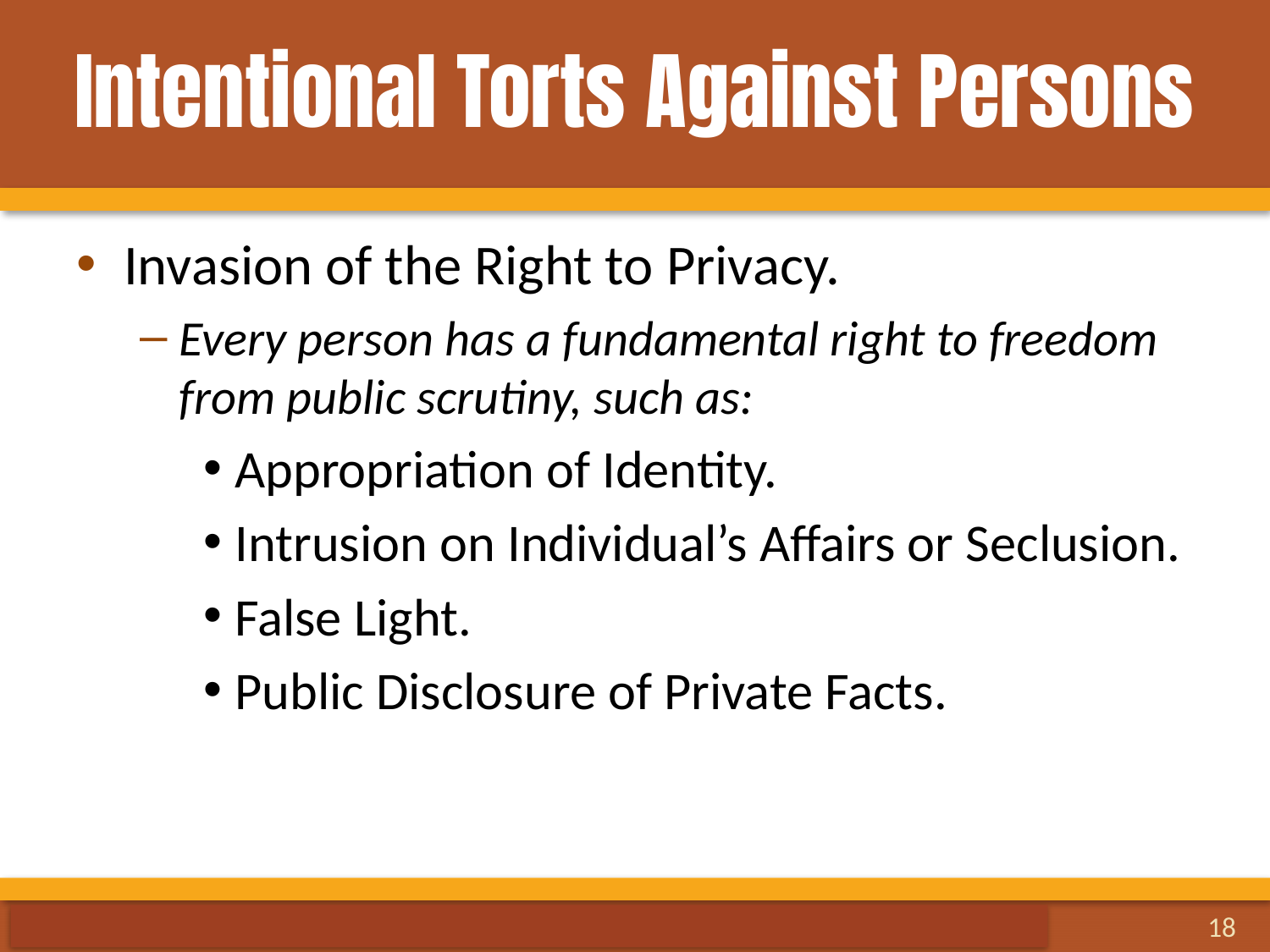

# Intentional Torts Against Persons
Invasion of the Right to Privacy.
Every person has a fundamental right to freedom from public scrutiny, such as:
Appropriation of Identity.
Intrusion on Individual’s Affairs or Seclusion.
False Light.
Public Disclosure of Private Facts.

18